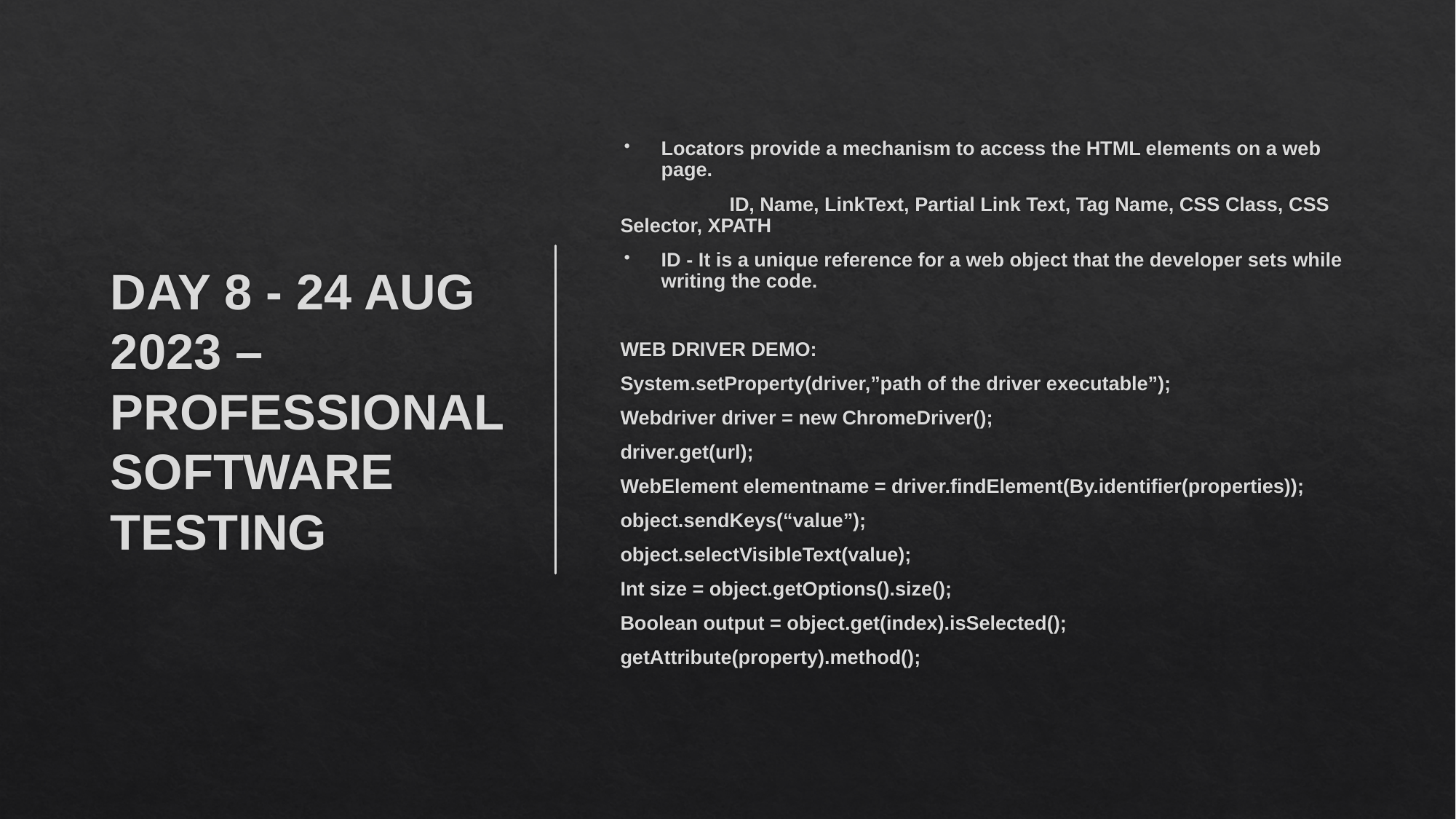

# DAY 8 - 24 AUG 2023 – PROFESSIONAL SOFTWARE TESTING
Locators provide a mechanism to access the HTML elements on a web page.
	ID, Name, LinkText, Partial Link Text, Tag Name, CSS Class, CSS Selector, XPATH
ID - It is a unique reference for a web object that the developer sets while writing the code.

WEB DRIVER DEMO:
System.setProperty(driver,”path of the driver executable”);
Webdriver driver = new ChromeDriver();
driver.get(url);
WebElement elementname = driver.findElement(By.identifier(properties));
object.sendKeys(“value”);
object.selectVisibleText(value);
Int size = object.getOptions().size();
Boolean output = object.get(index).isSelected();
getAttribute(property).method();